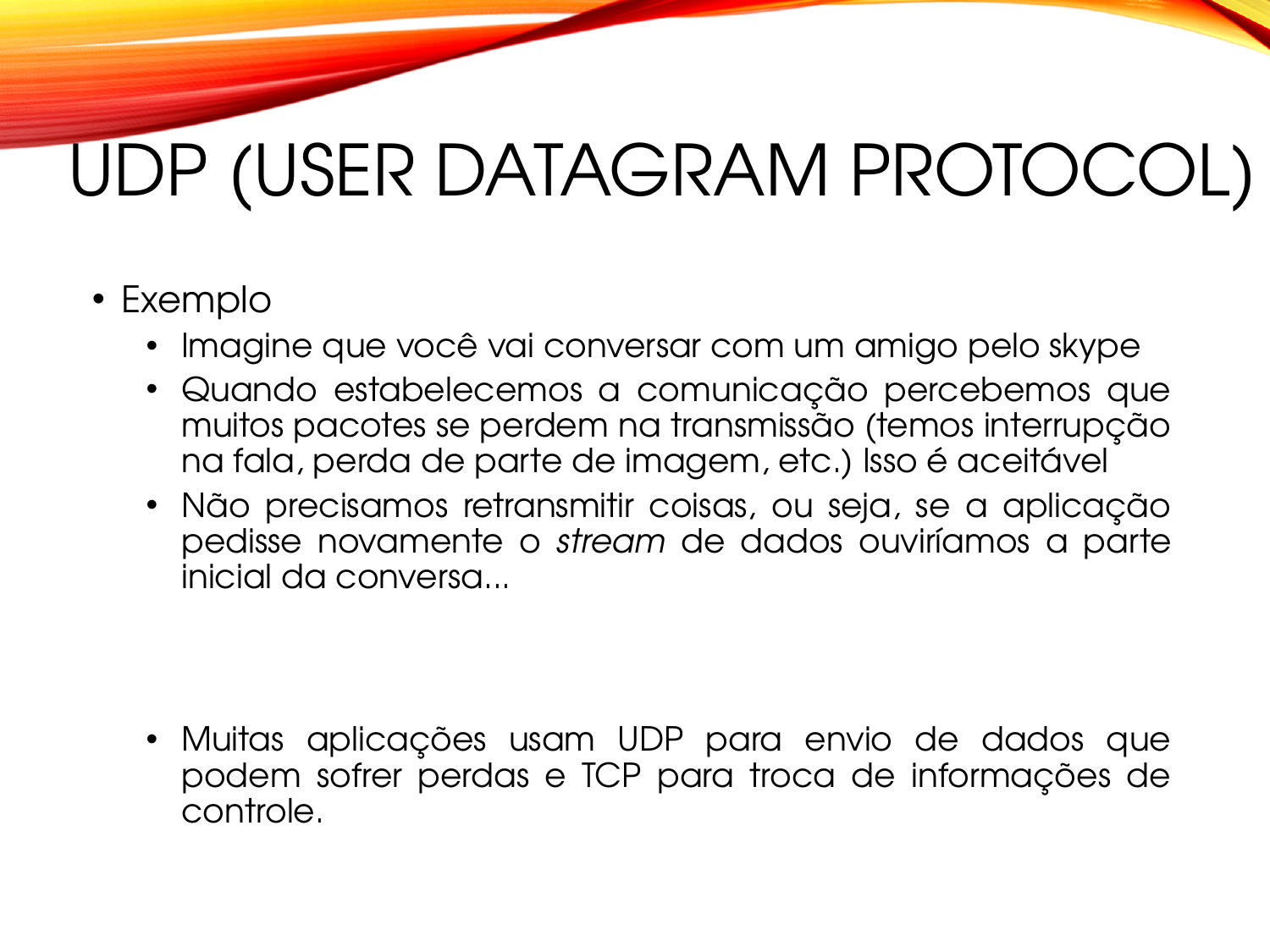

# UDP (User Datagram Protocol)
Exemplo
Imagine que você vai conversar com um amigo pelo skype
Quando estabelecemos a comunicação percebemos que muitos pacotes se perdem na transmissão (temos interrupção na fala, perda de parte de imagem, etc.) Isso é aceitável
Não precisamos retransmitir coisas, ou seja, se a aplicação pedisse novamente o stream de dados ouviríamos a parte inicial da conversa...

Muitas aplicações usam UDP para envio de dados que podem sofrer perdas e TCP para troca de informações de controle.